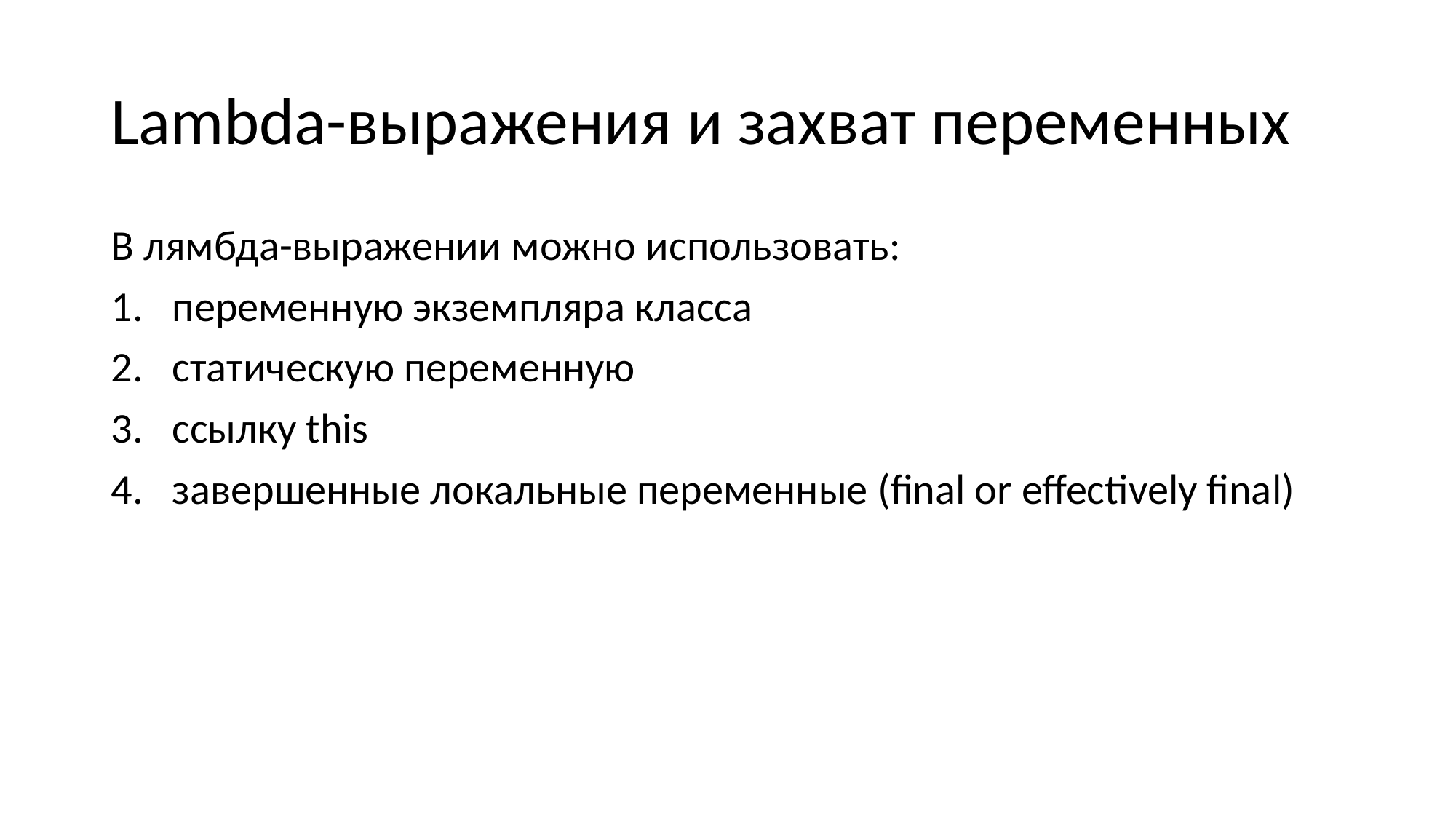

# Lambda-выражения и захват переменных
В лямбда-выражении можно использовать:
переменную экземпляра класса
статическую переменную
ссылку this
завершенные локальные переменные (final or effectively final)